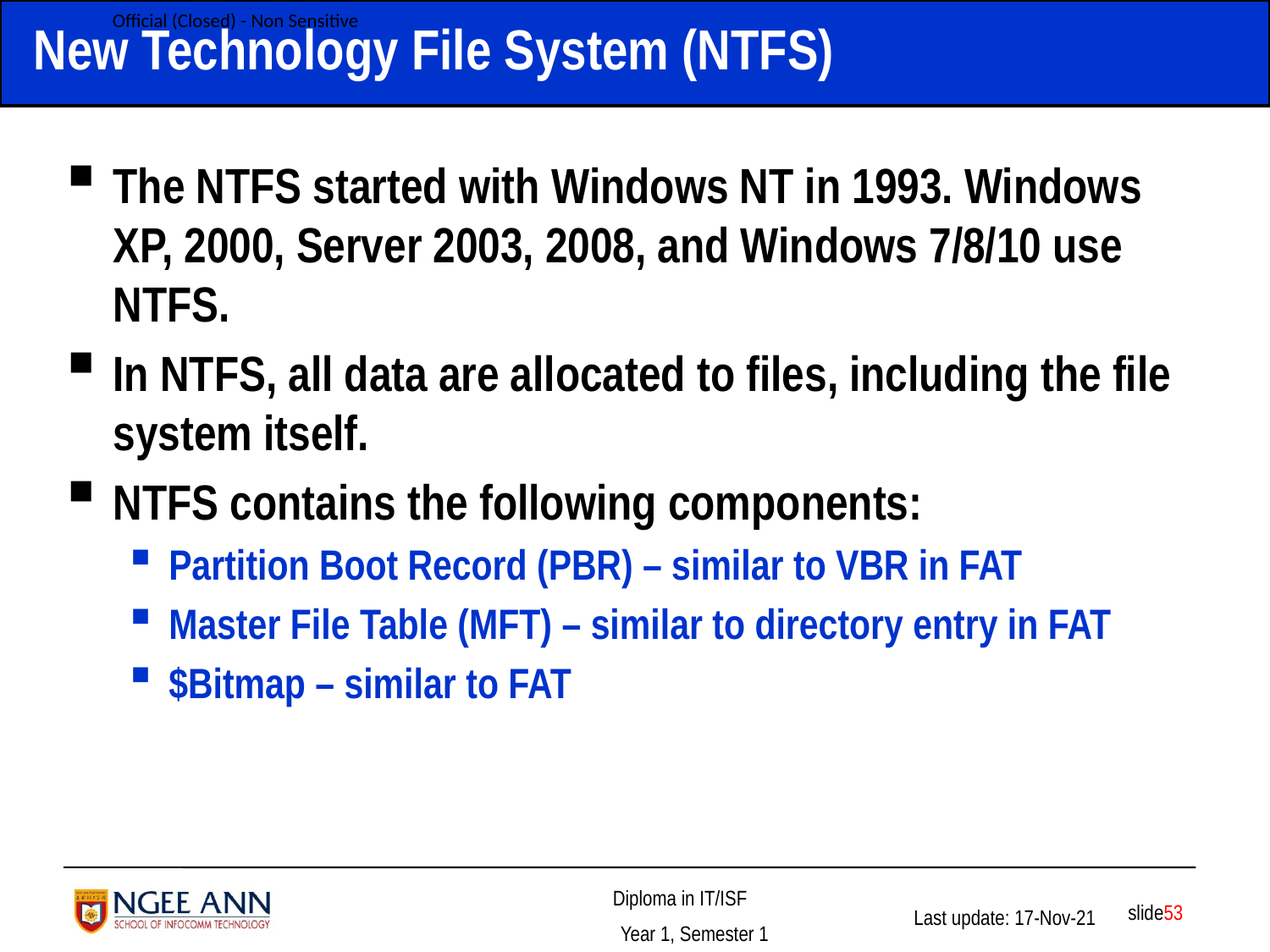

# New Technology File System (NTFS)
The NTFS started with Windows NT in 1993. Windows XP, 2000, Server 2003, 2008, and Windows 7/8/10 use NTFS.
In NTFS, all data are allocated to files, including the file system itself.
NTFS contains the following components:
Partition Boot Record (PBR) – similar to VBR in FAT
Master File Table (MFT) – similar to directory entry in FAT
$Bitmap – similar to FAT

    slide53